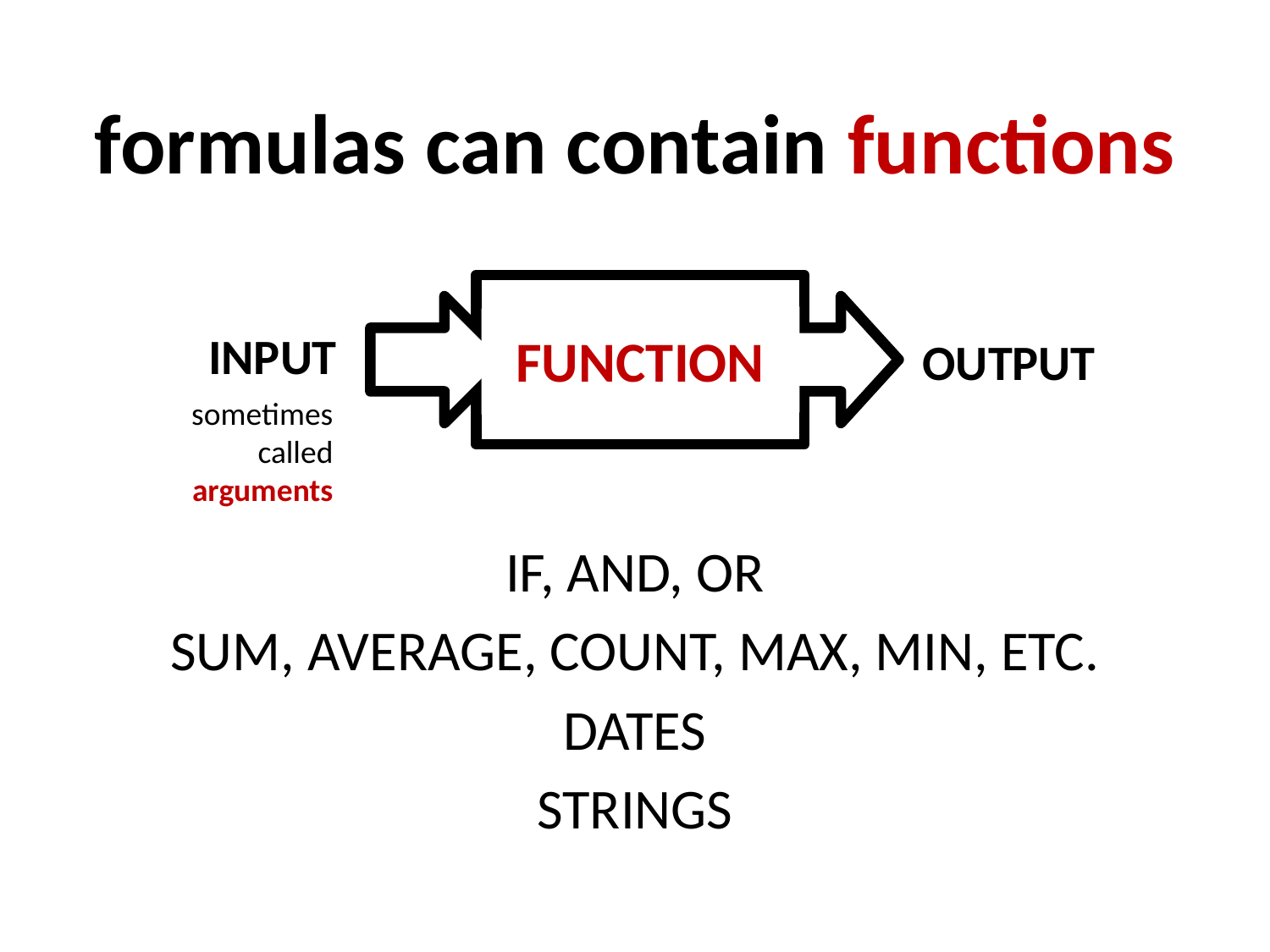

# formulas can contain functions
FUNCTION

INPUT
OUTPUT
sometimes
called
arguments
IF, AND, OR
SUM, AVERAGE, COUNT, MAX, MIN, ETC.
DATES
STRINGS